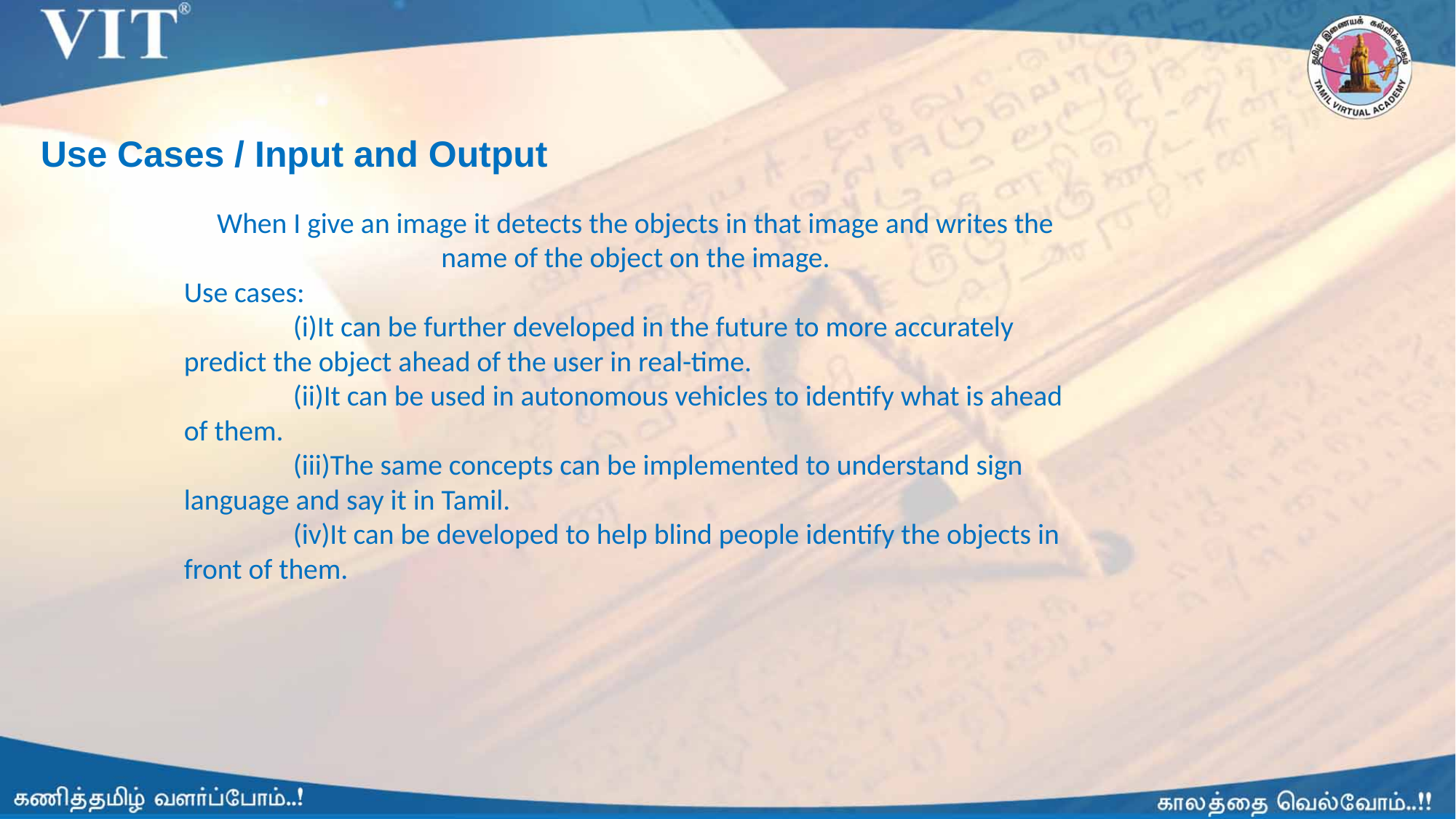

Use Cases / Input and Output
When I give an image it detects the objects in that image and writes the name of the object on the image.
Use cases:
	(i)It can be further developed in the future to more accurately predict the object ahead of the user in real-time.
	(ii)It can be used in autonomous vehicles to identify what is ahead of them.
	(iii)The same concepts can be implemented to understand sign language and say it in Tamil.
	(iv)It can be developed to help blind people identify the objects in front of them.